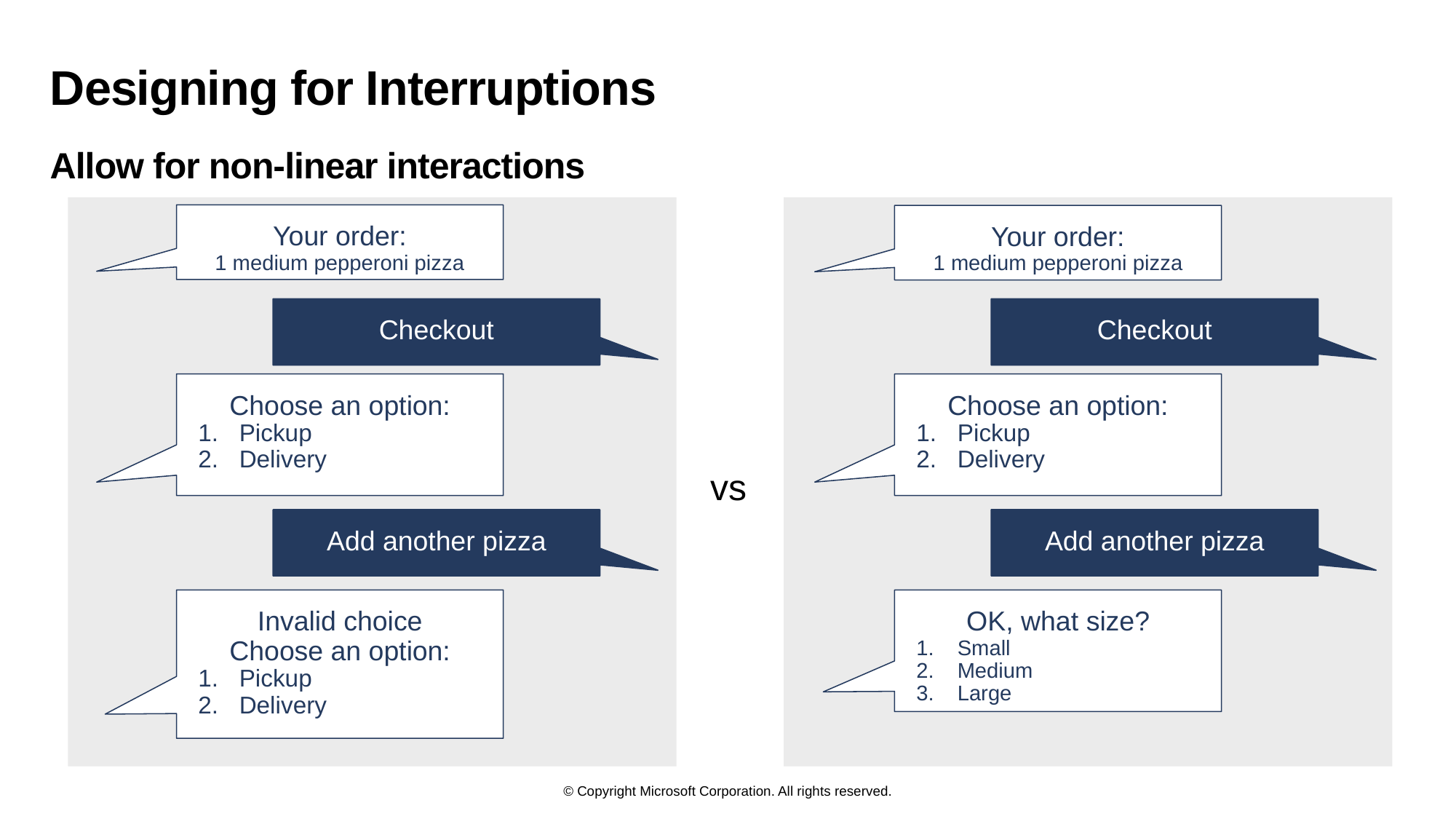

# Designing for Interruptions
Allow for non-linear interactions

Your order:
1 medium pepperoni pizza
Your order:
1 medium pepperoni pizza
Checkout
Checkout
Choose an option:
Pickup
Delivery
Choose an option:
Pickup
Delivery
vs
Add another pizza
Add another pizza
Invalid choice
Choose an option:
Pickup
Delivery

OK, what size?
Small
Medium
Large